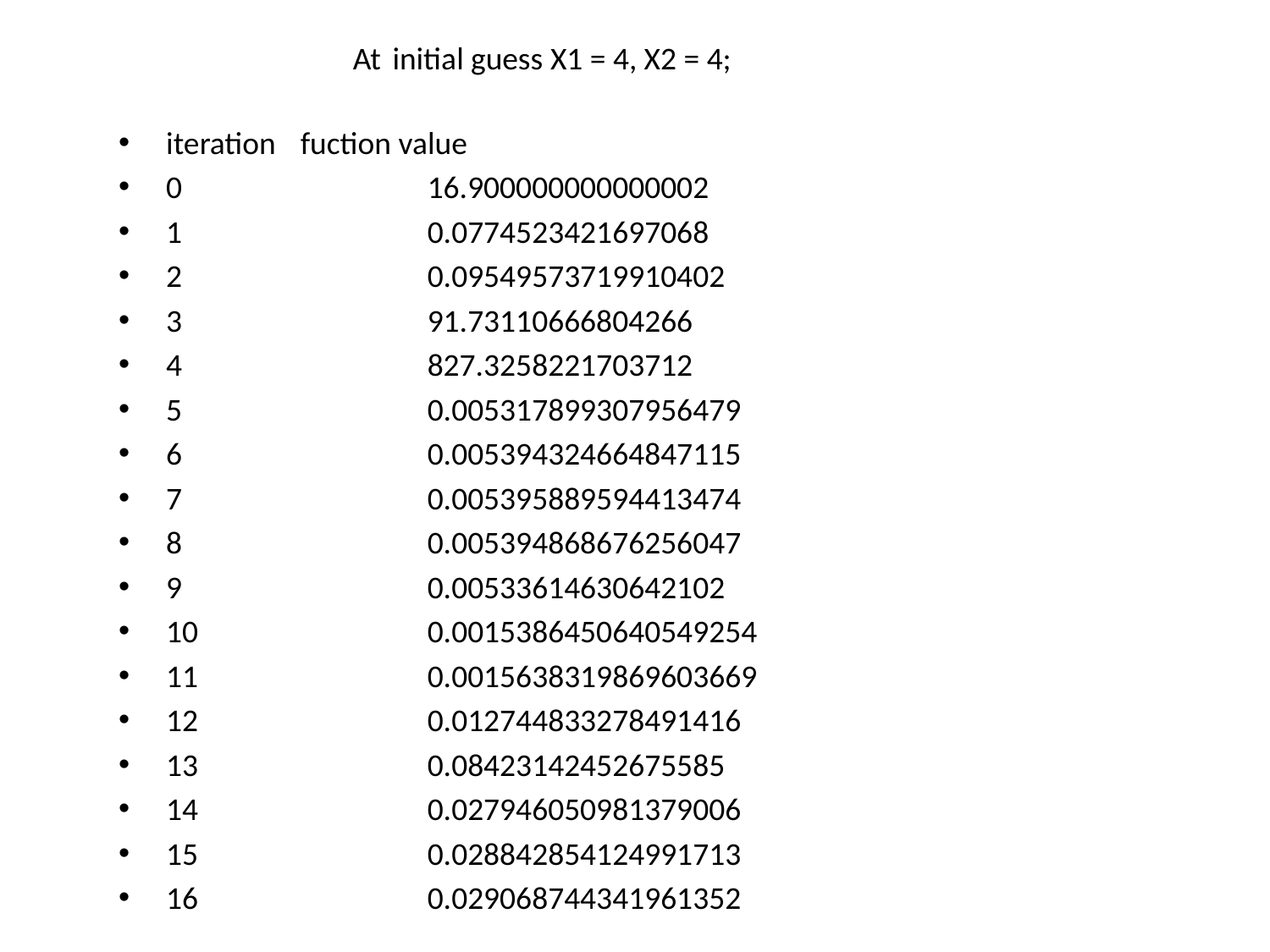

At initial guess X1 = 4, X2 = 4;
iteration 	 fuction value
0 		 16.900000000000002
1 		 0.0774523421697068
2 		 0.09549573719910402
3 		 91.73110666804266
4 		 827.3258221703712
5 		 0.005317899307956479
6 		 0.005394324664847115
7 		 0.005395889594413474
8 		 0.005394868676256047
9 		 0.00533614630642102
10 		 0.0015386450640549254
11 		 0.0015638319869603669
12 		 0.012744833278491416
13 		 0.08423142452675585
14 		 0.027946050981379006
15 		 0.028842854124991713
16 		 0.029068744341961352